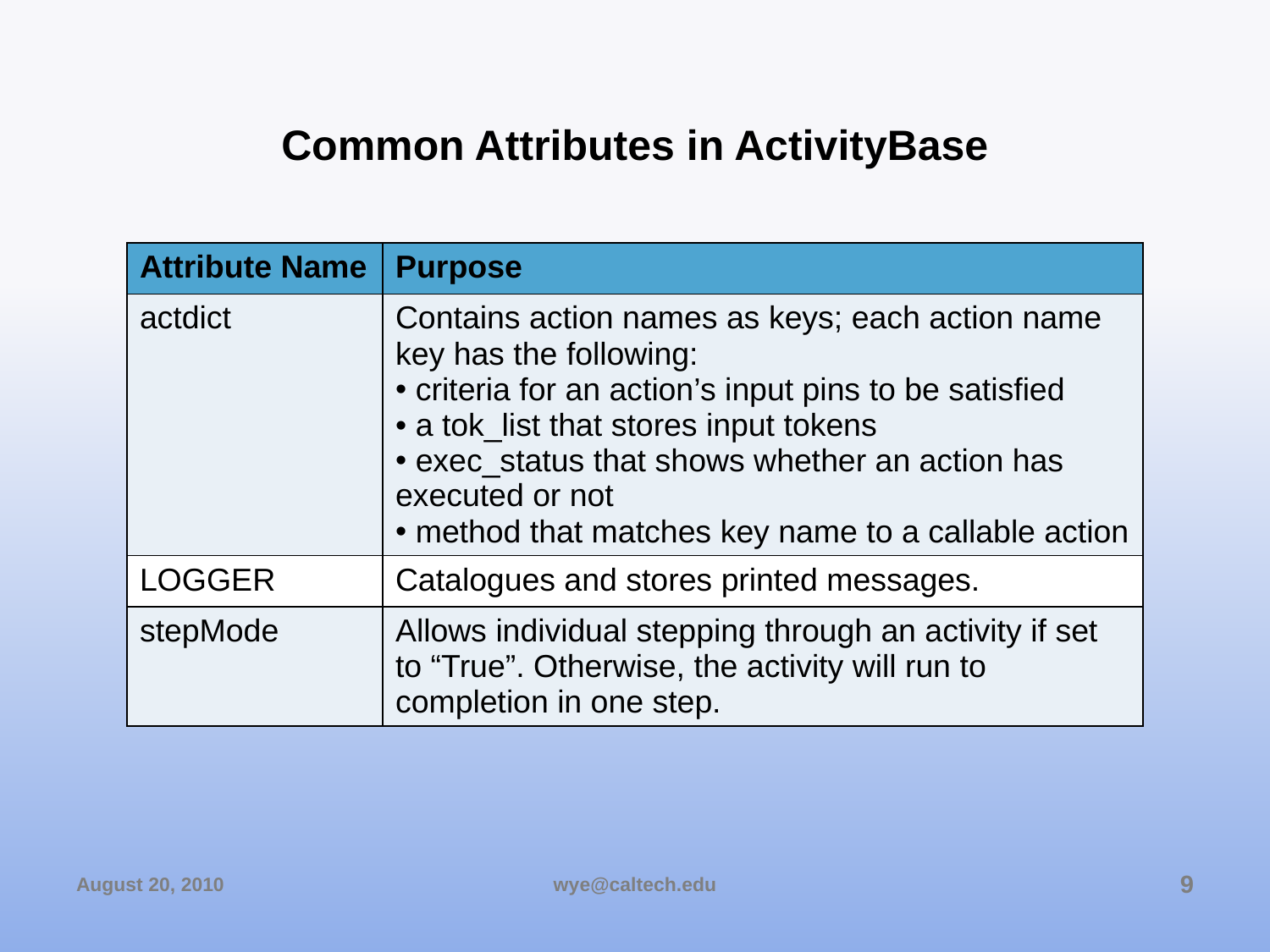

# Common Attributes in ActivityBase
| Attribute Name | Purpose |
| --- | --- |
| actdict | Contains action names as keys; each action name key has the following: criteria for an action’s input pins to be satisfied a tok\_list that stores input tokens exec\_status that shows whether an action has executed or not method that matches key name to a callable action |
| LOGGER | Catalogues and stores printed messages. |
| stepMode | Allows individual stepping through an activity if set to “True”. Otherwise, the activity will run to completion in one step. |
August 20, 2010
wye@caltech.edu
9